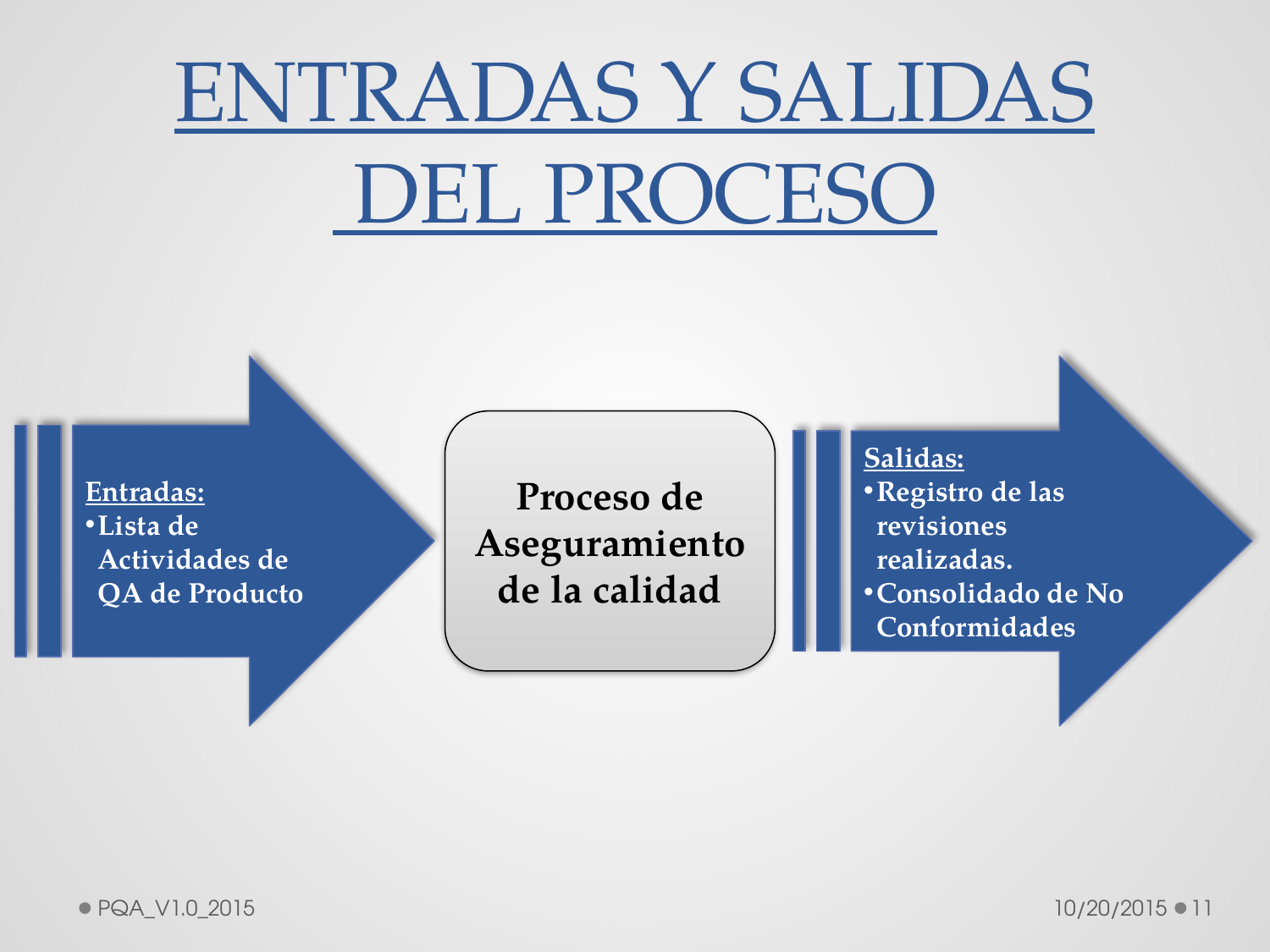

# ENTRADAS Y SALIDAS DEL PROCESO
Entradas:
Lista de Actividades de QA de Producto
Salidas:
Registro de las revisiones realizadas.
Consolidado de No Conformidades
Proceso de Aseguramiento de la calidad
PQA_V1.0_2015
10/20/2015
11